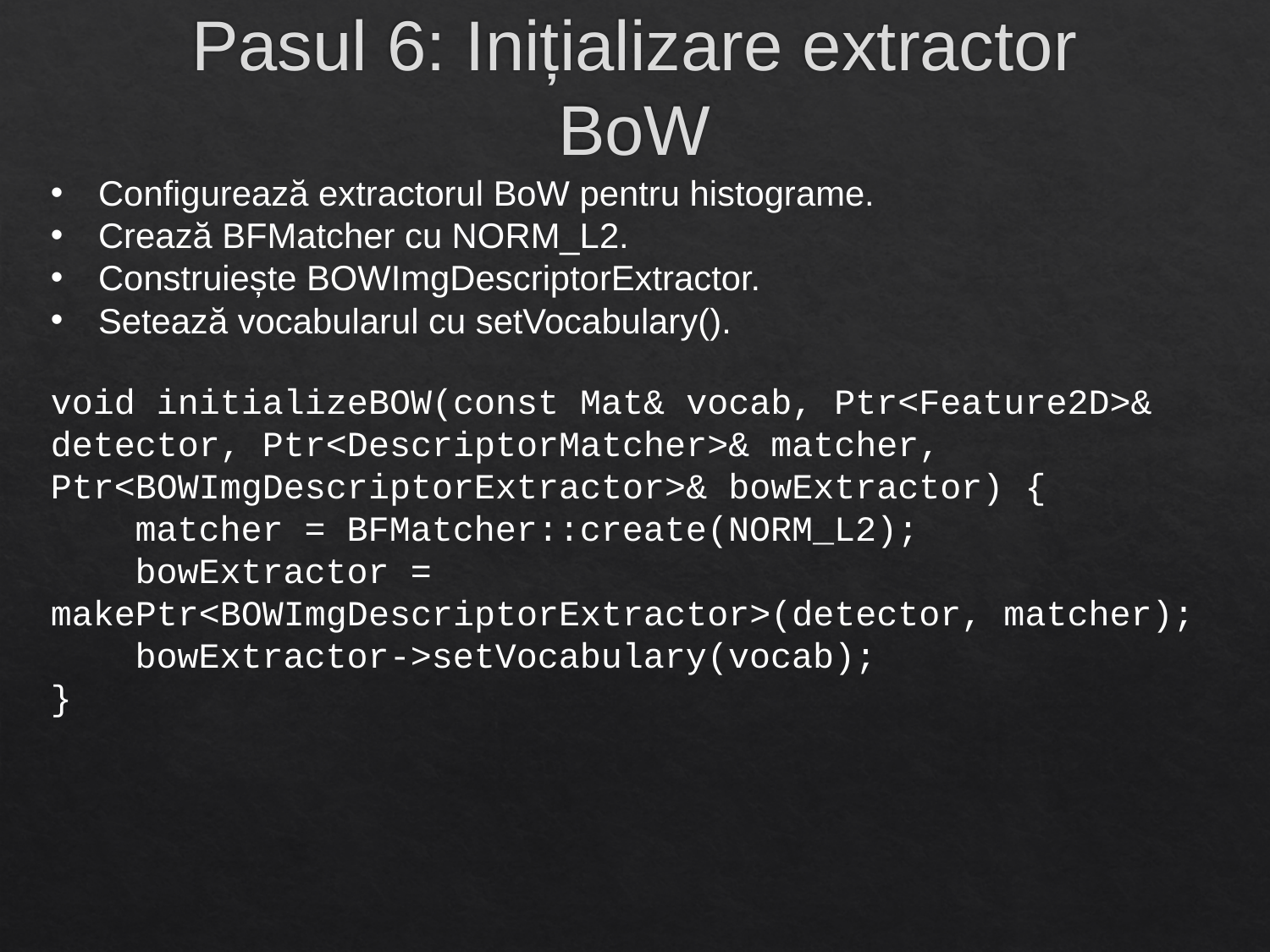

# Pasul 6: Inițializare extractor BoW

Configurează extractorul BoW pentru histograme.
Crează BFMatcher cu NORM_L2.
Construiește BOWImgDescriptorExtractor.
Setează vocabularul cu setVocabulary().

void initializeBOW(const Mat& vocab, Ptr<Feature2D>& detector, Ptr<DescriptorMatcher>& matcher, Ptr<BOWImgDescriptorExtractor>& bowExtractor) {
    matcher = BFMatcher::create(NORM_L2);
    bowExtractor = makePtr<BOWImgDescriptorExtractor>(detector, matcher);
    bowExtractor->setVocabulary(vocab);
}